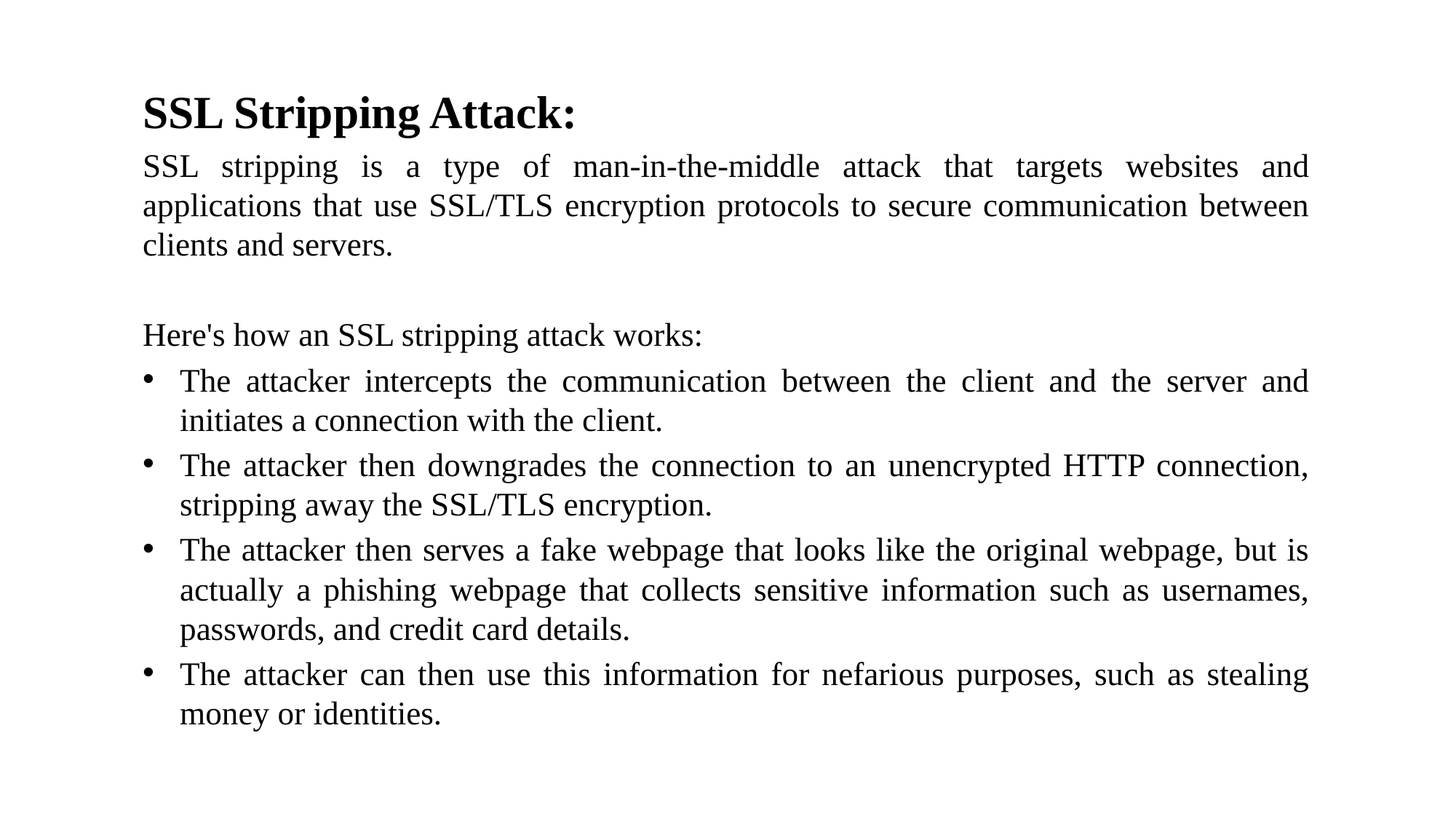

SSL Stripping Attack:
SSL stripping is a type of man-in-the-middle attack that targets websites and applications that use SSL/TLS encryption protocols to secure communication between clients and servers.

Here's how an SSL stripping attack works:
The attacker intercepts the communication between the client and the server and initiates a connection with the client.
The attacker then downgrades the connection to an unencrypted HTTP connection, stripping away the SSL/TLS encryption.
The attacker then serves a fake webpage that looks like the original webpage, but is actually a phishing webpage that collects sensitive information such as usernames, passwords, and credit card details.
The attacker can then use this information for nefarious purposes, such as stealing money or identities.